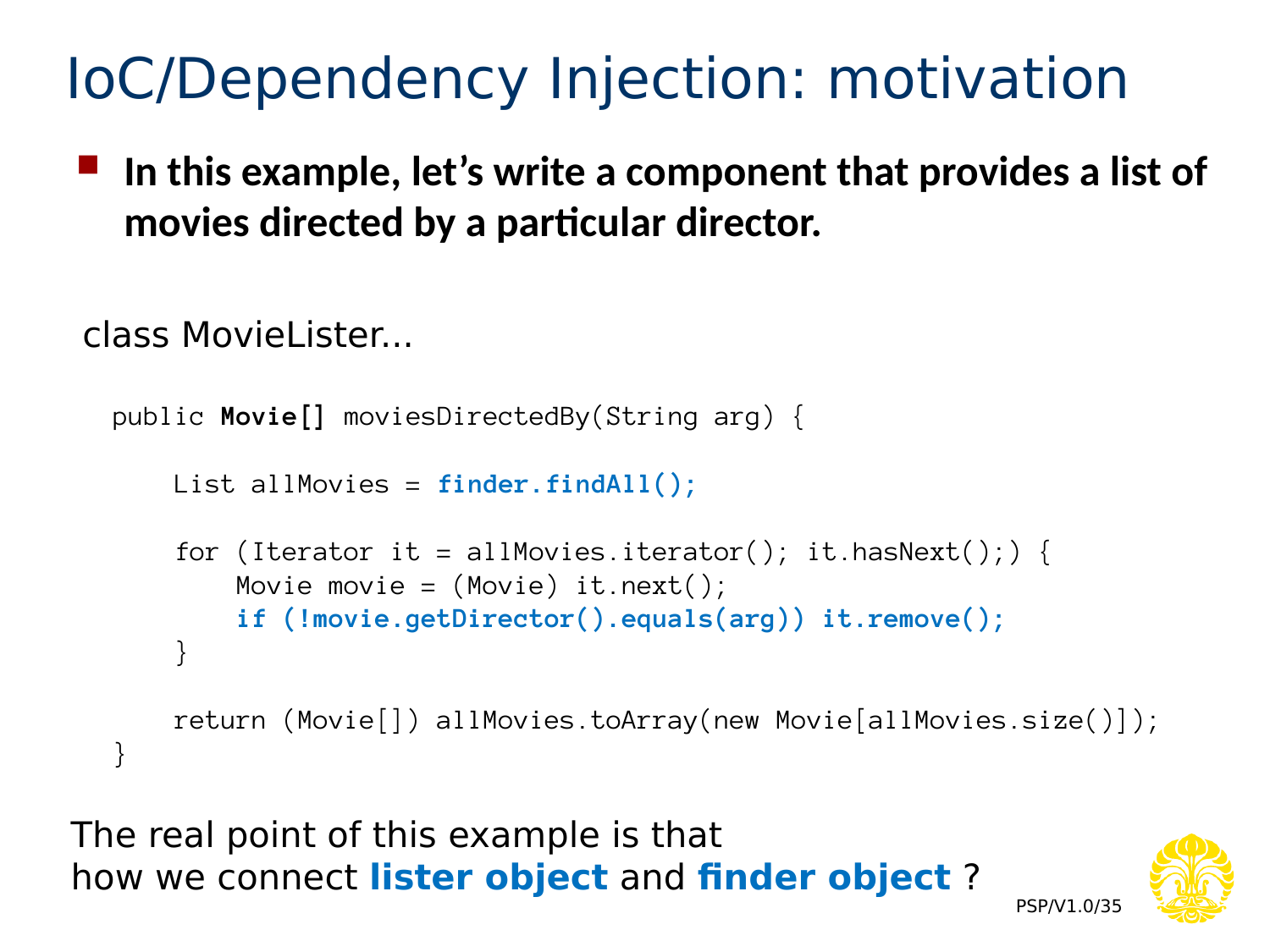

# IoC/Dependency Injection: motivation
In this example, let’s write a component that provides a list of movies directed by a particular director.
class MovieLister...

  public Movie[] moviesDirectedBy(String arg) {

      List allMovies = finder.findAll();

      for (Iterator it = allMovies.iterator(); it.hasNext();) {
          Movie movie = (Movie) it.next();
          if (!movie.getDirector().equals(arg)) it.remove();
      }

      return (Movie[]) allMovies.toArray(new Movie[allMovies.size()]);
  }
The real point of this example is that
how we connect lister object and finder object ?